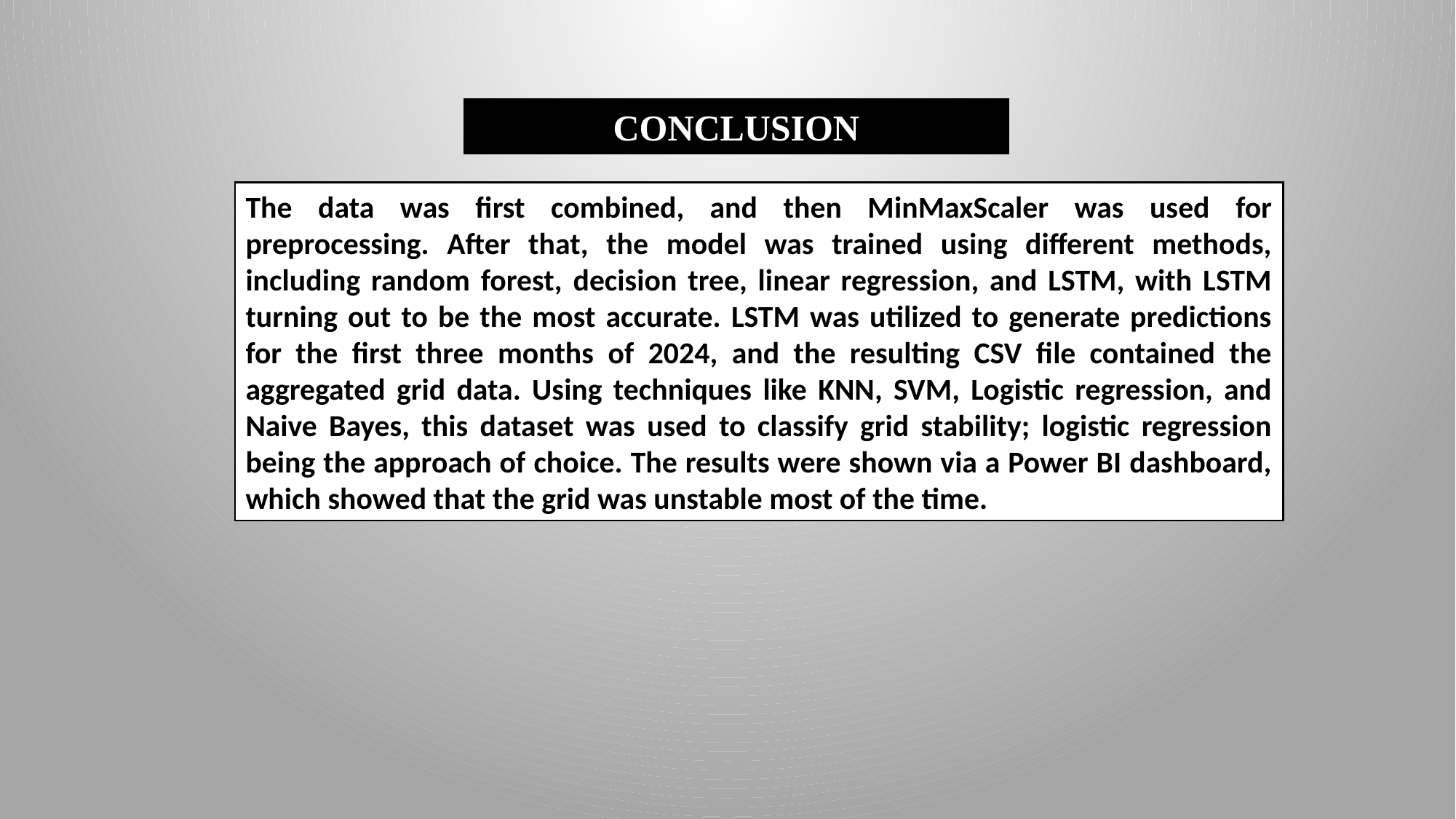

CONCLUSION
The data was first combined, and then MinMaxScaler was used for preprocessing. After that, the model was trained using different methods, including random forest, decision tree, linear regression, and LSTM, with LSTM turning out to be the most accurate. LSTM was utilized to generate predictions for the first three months of 2024, and the resulting CSV file contained the aggregated grid data. Using techniques like KNN, SVM, Logistic regression, and Naive Bayes, this dataset was used to classify grid stability; logistic regression being the approach of choice. The results were shown via a Power BI dashboard, which showed that the grid was unstable most of the time.